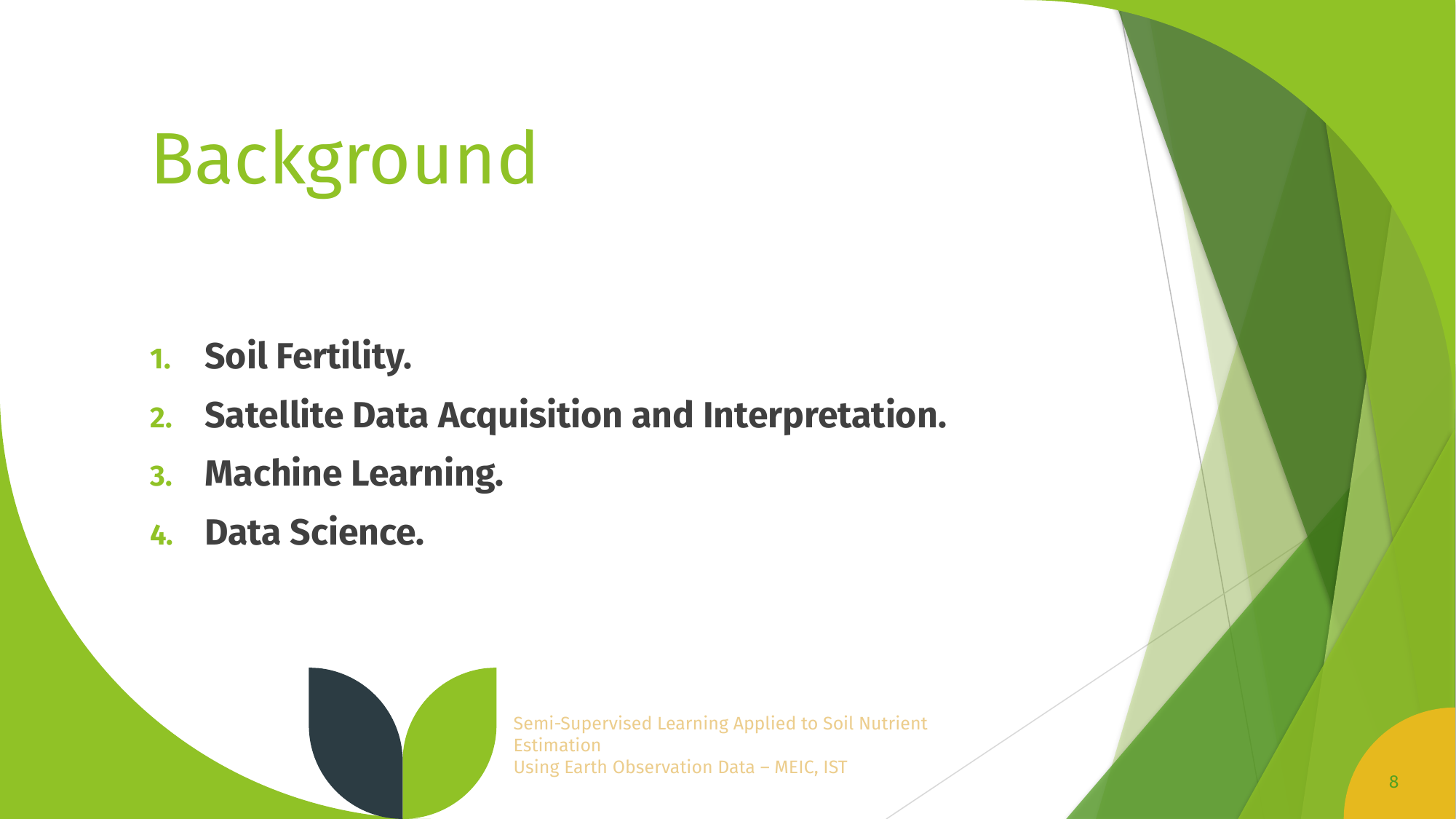

# Background
Soil Fertility.
Satellite Data Acquisition and Interpretation.
Machine Learning.
Data Science.

Semi-Supervised Learning Applied to Soil Nutrient Estimation
Using Earth Observation Data – MEIC, IST
8